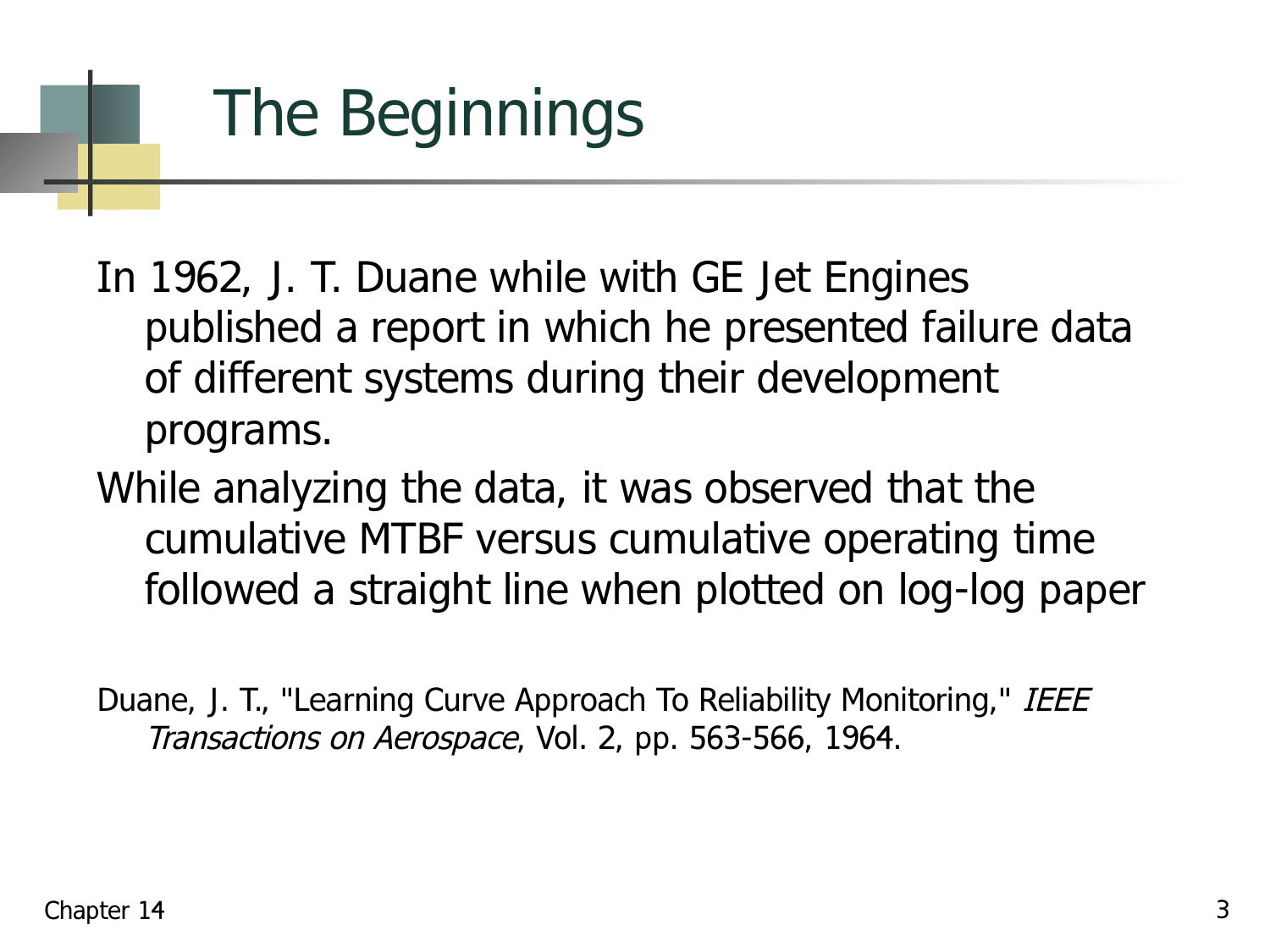

# The Beginnings
In 1962, J. T. Duane while with GE Jet Engines published a report in which he presented failure data of different systems during their development programs.
While analyzing the data, it was observed that the cumulative MTBF versus cumulative operating time followed a straight line when plotted on log-log paper

Duane, J. T., "Learning Curve Approach To Reliability Monitoring," IEEE Transactions on Aerospace, Vol. 2, pp. 563-566, 1964.
3
Chapter 14